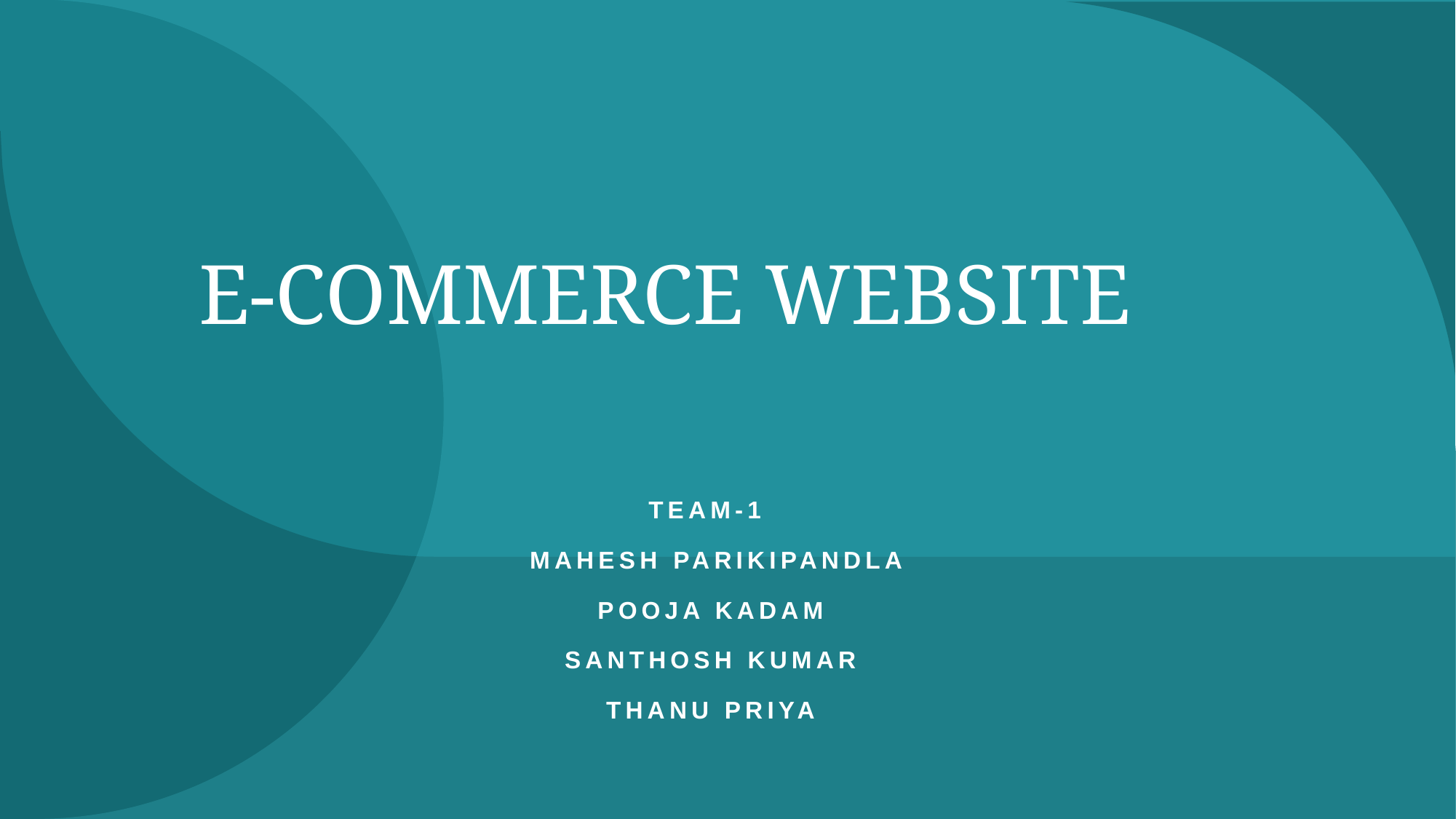

# E-COMMERCE WEBSITE

Team-1
 Mahesh Parikipandla
Pooja Kadam
Santhosh Kumar
Thanu Priya